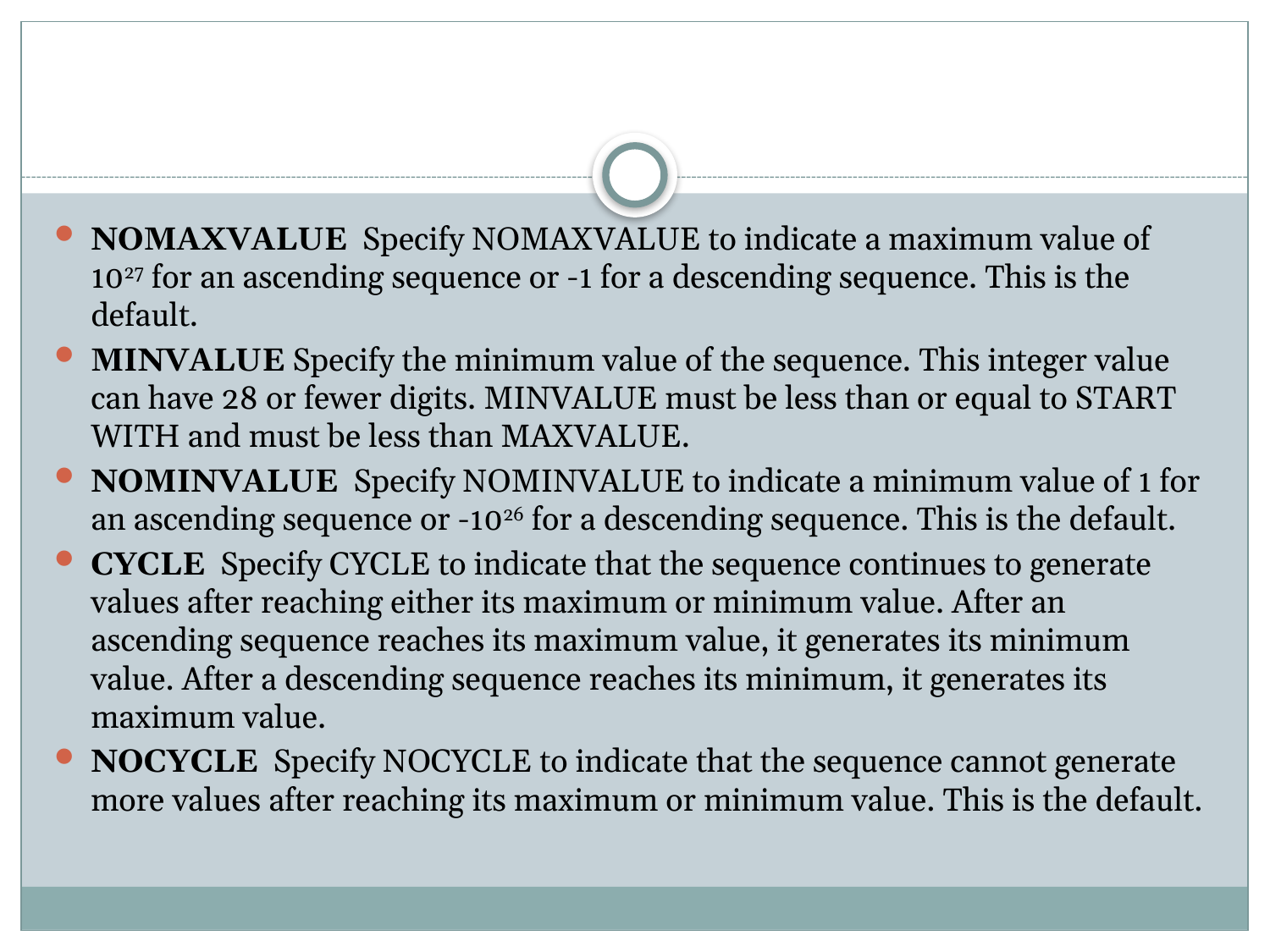

#
NOMAXVALUE  Specify NOMAXVALUE to indicate a maximum value of 1027 for an ascending sequence or -1 for a descending sequence. This is the default.
MINVALUE Specify the minimum value of the sequence. This integer value can have 28 or fewer digits. MINVALUE must be less than or equal to START WITH and must be less than MAXVALUE.
NOMINVALUE  Specify NOMINVALUE to indicate a minimum value of 1 for an ascending sequence or -1026 for a descending sequence. This is the default.
CYCLE  Specify CYCLE to indicate that the sequence continues to generate values after reaching either its maximum or minimum value. After an ascending sequence reaches its maximum value, it generates its minimum value. After a descending sequence reaches its minimum, it generates its maximum value.
NOCYCLE  Specify NOCYCLE to indicate that the sequence cannot generate more values after reaching its maximum or minimum value. This is the default.